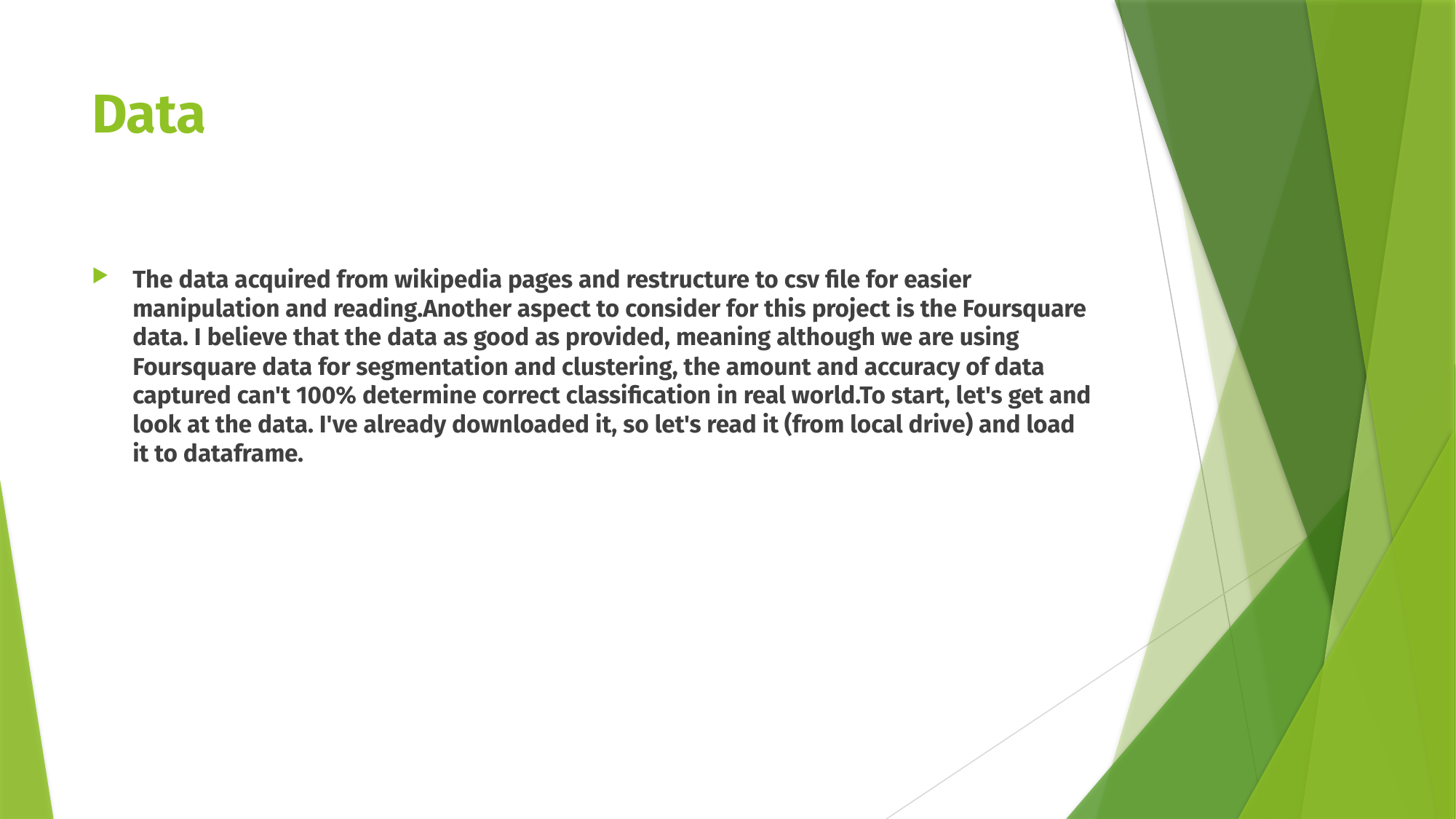

# Data
The data acquired from wikipedia pages and restructure to csv file for easier manipulation and reading.Another aspect to consider for this project is the Foursquare data. I believe that the data as good as provided, meaning although we are using Foursquare data for segmentation and clustering, the amount and accuracy of data captured can't 100% determine correct classification in real world.To start, let's get and look at the data. I've already downloaded it, so let's read it (from local drive) and load it to dataframe.